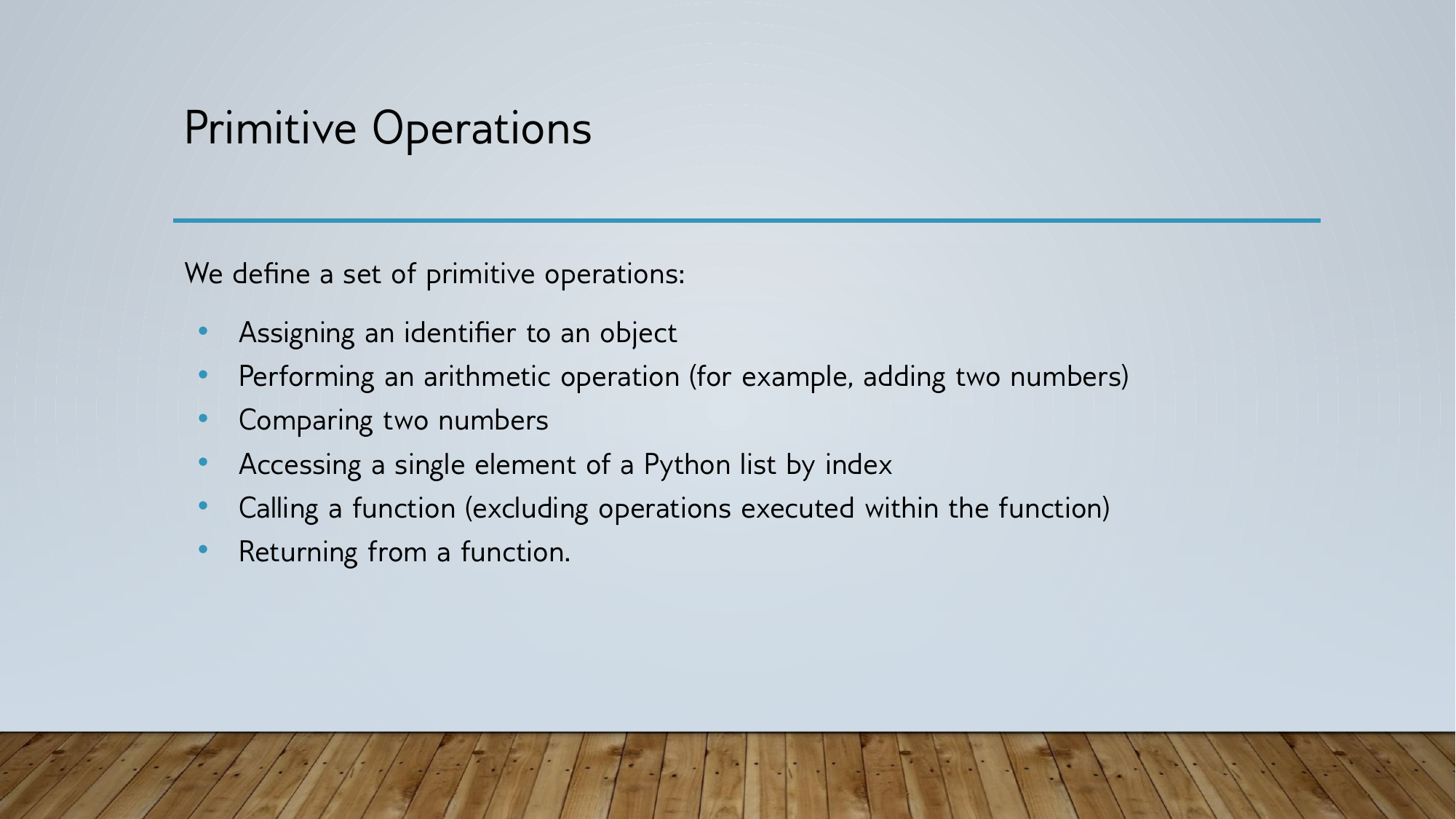

# Primitive Operations
We define a set of primitive operations:
Assigning an identifier to an object
Performing an arithmetic operation (for example, adding two numbers)
Comparing two numbers
Accessing a single element of a Python list by index
Calling a function (excluding operations executed within the function)
Returning from a function.